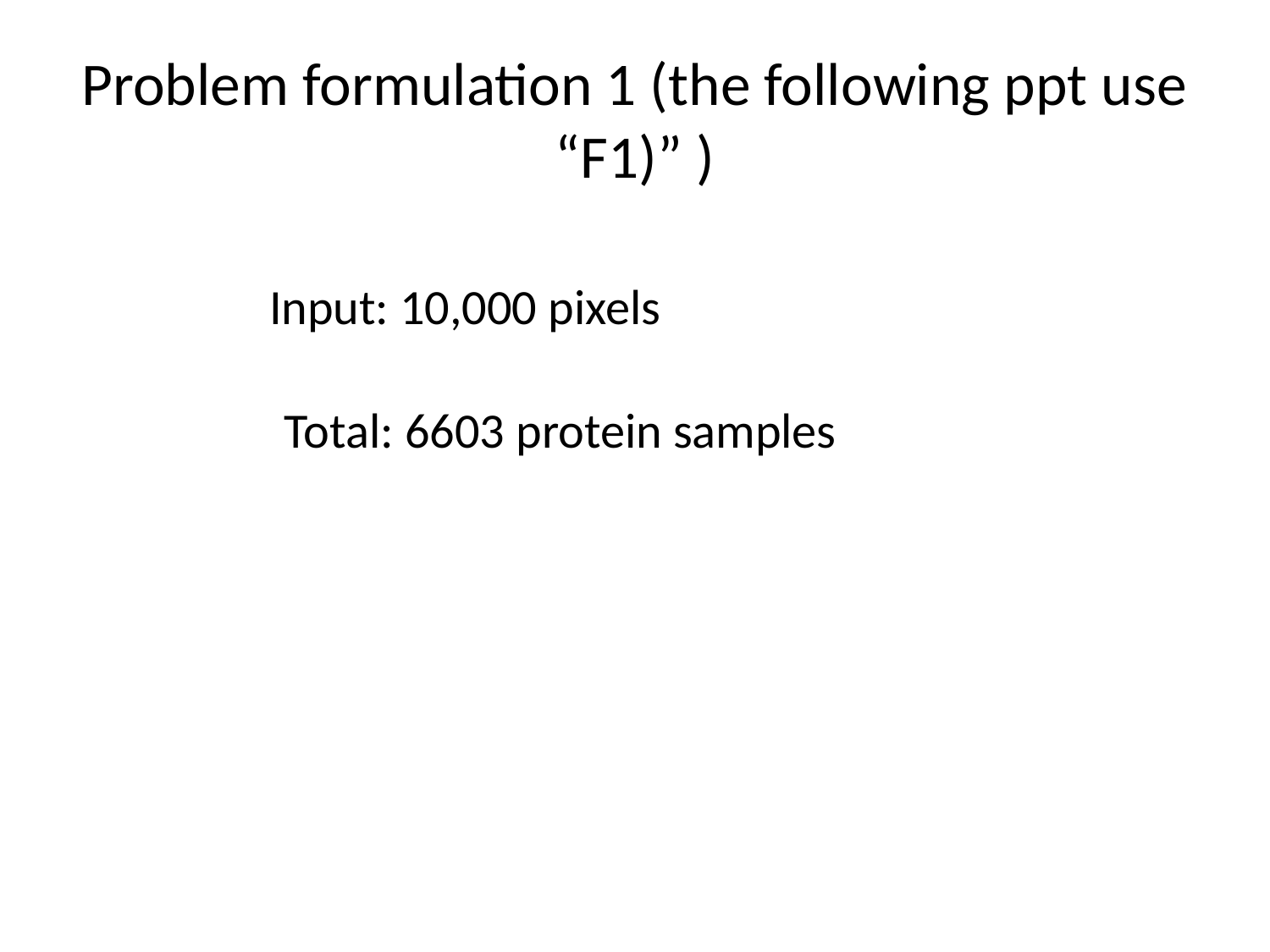

# Problem formulation 1 (the following ppt use “F1)” )
Input: 10,000 pixels
Total: 6603 protein samples